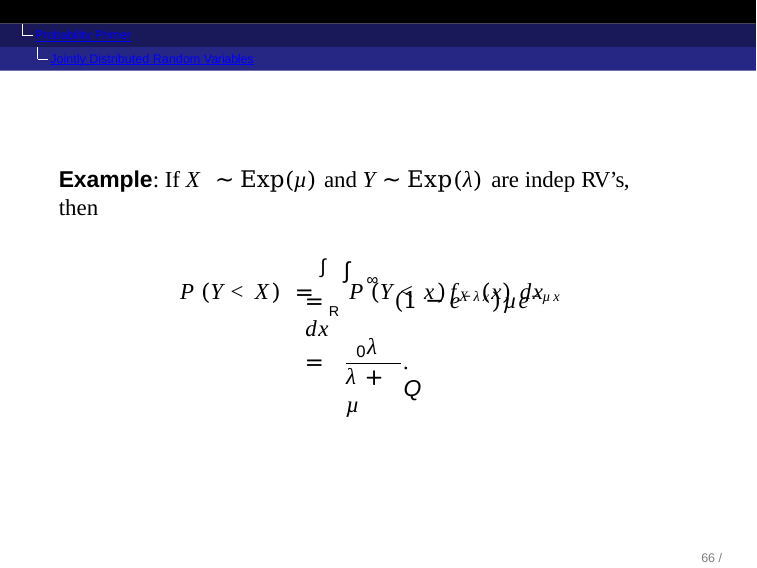

Probability Primer
Jointly Distributed Random Variables
Example: If X ∼ Exp(µ) and Y ∼ Exp(λ) are indep RV’s, then
P (Y < X) = ∫R P (Y < x)fX (x) dx
∫
∞
=	(1 − e−λx)µe−µx dx
0
λ
=
.	Q
λ + µ

66 / 104